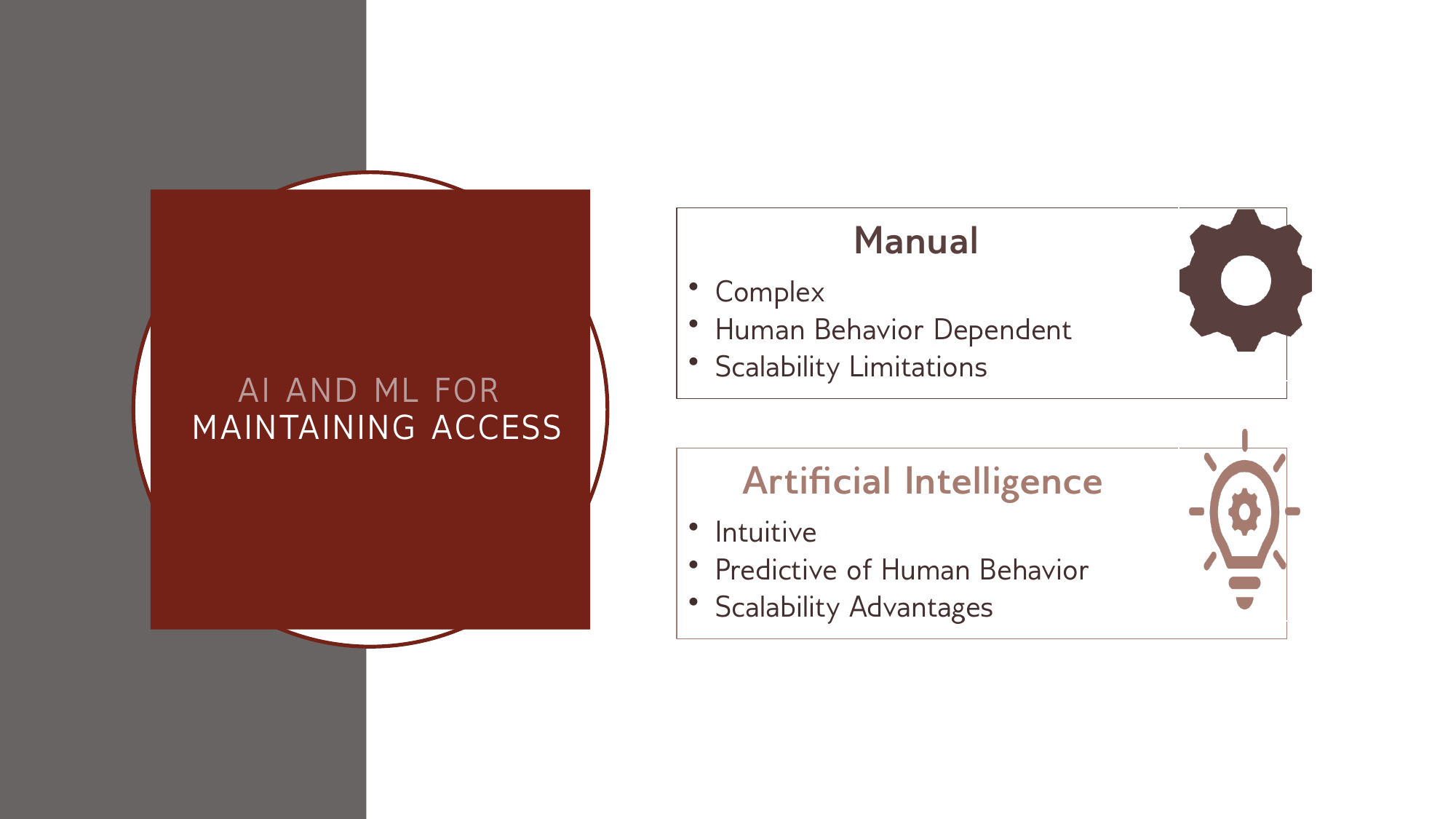

Manual
Complex
Human Behavior Dependent
Scalability Limitations
Artificial Intelligence
Intuitive
Predictive of Human Behavior
Scalability Advantages

# AI and ML for Maintaining Access